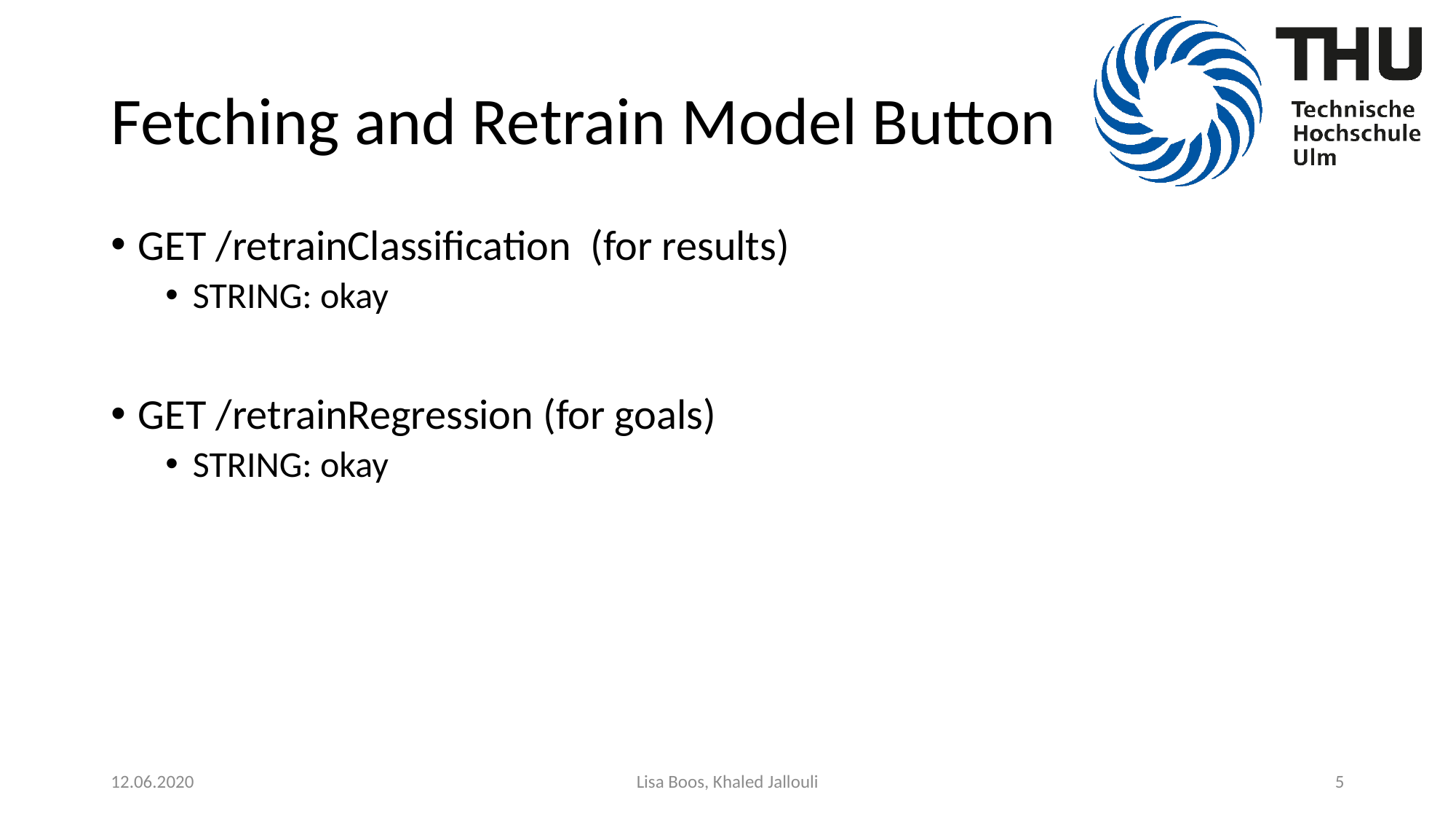

# Fetching and Retrain Model Button
GET /retrainClassification  (for results)
STRING: okay

GET /retrainRegression (for goals)
STRING: okay

12.06.2020
Lisa Boos, Khaled Jallouli
5